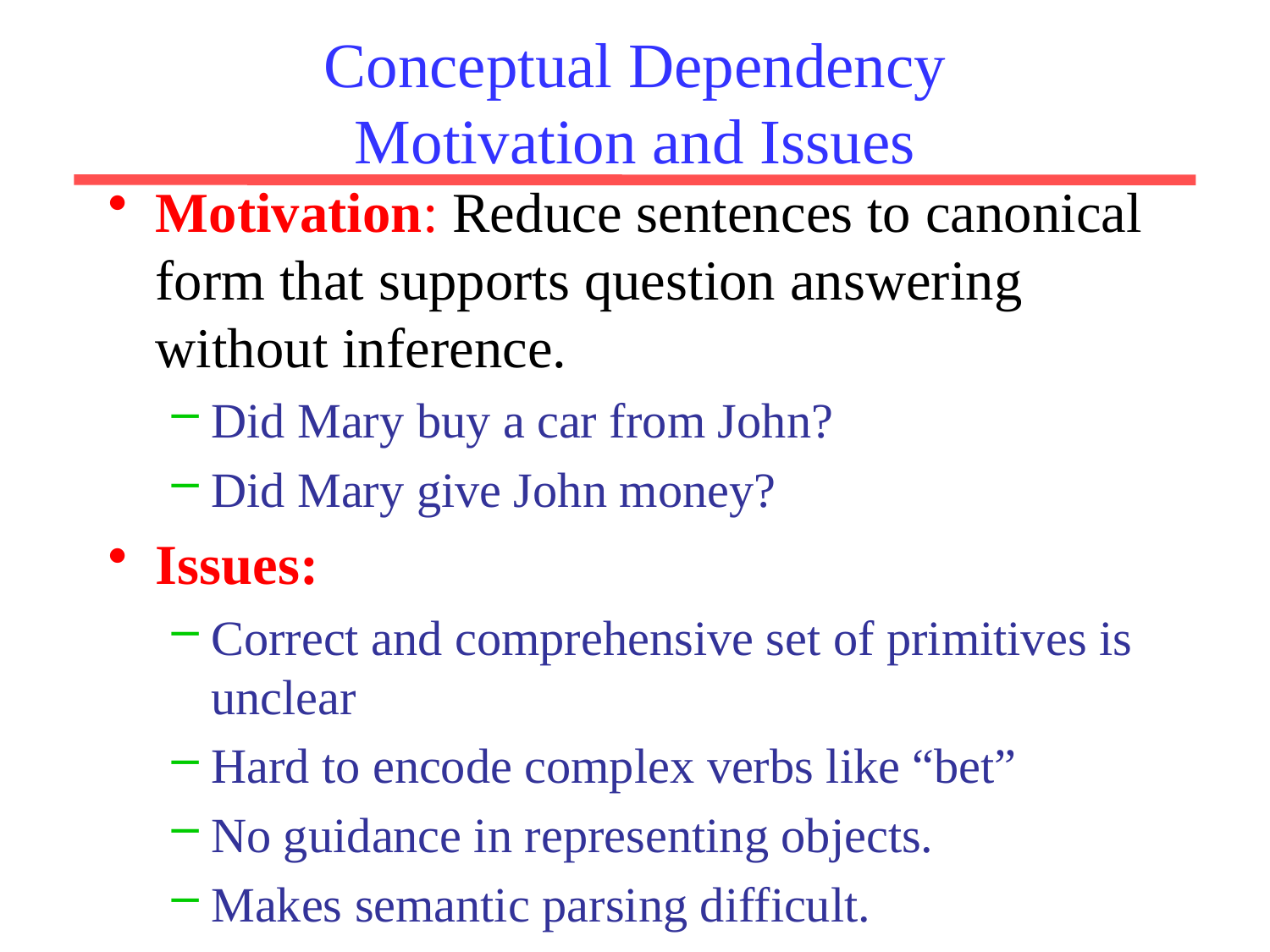

# Conceptual Dependency Motivation and Issues
Motivation: Reduce sentences to canonical form that supports question answering without inference.
Did Mary buy a car from John?
Did Mary give John money?
Issues:
Correct and comprehensive set of primitives is unclear
Hard to encode complex verbs like “bet”
No guidance in representing objects.
Makes semantic parsing difficult.
Only eliminates some kinds of inference.
Does Mary own a Prius?
Does John own a Prius?